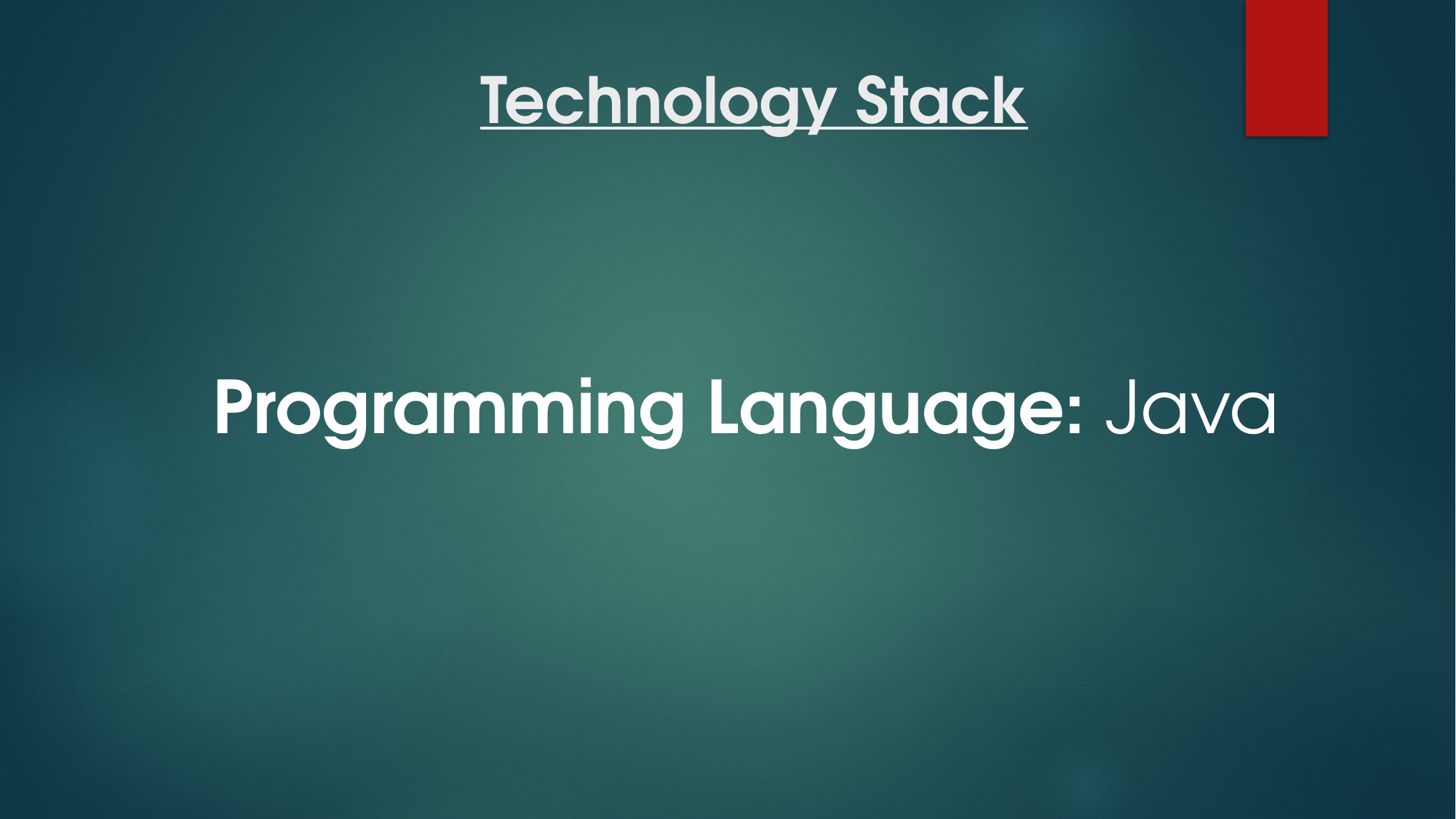

# Technology Stack
     Programming Language: Java